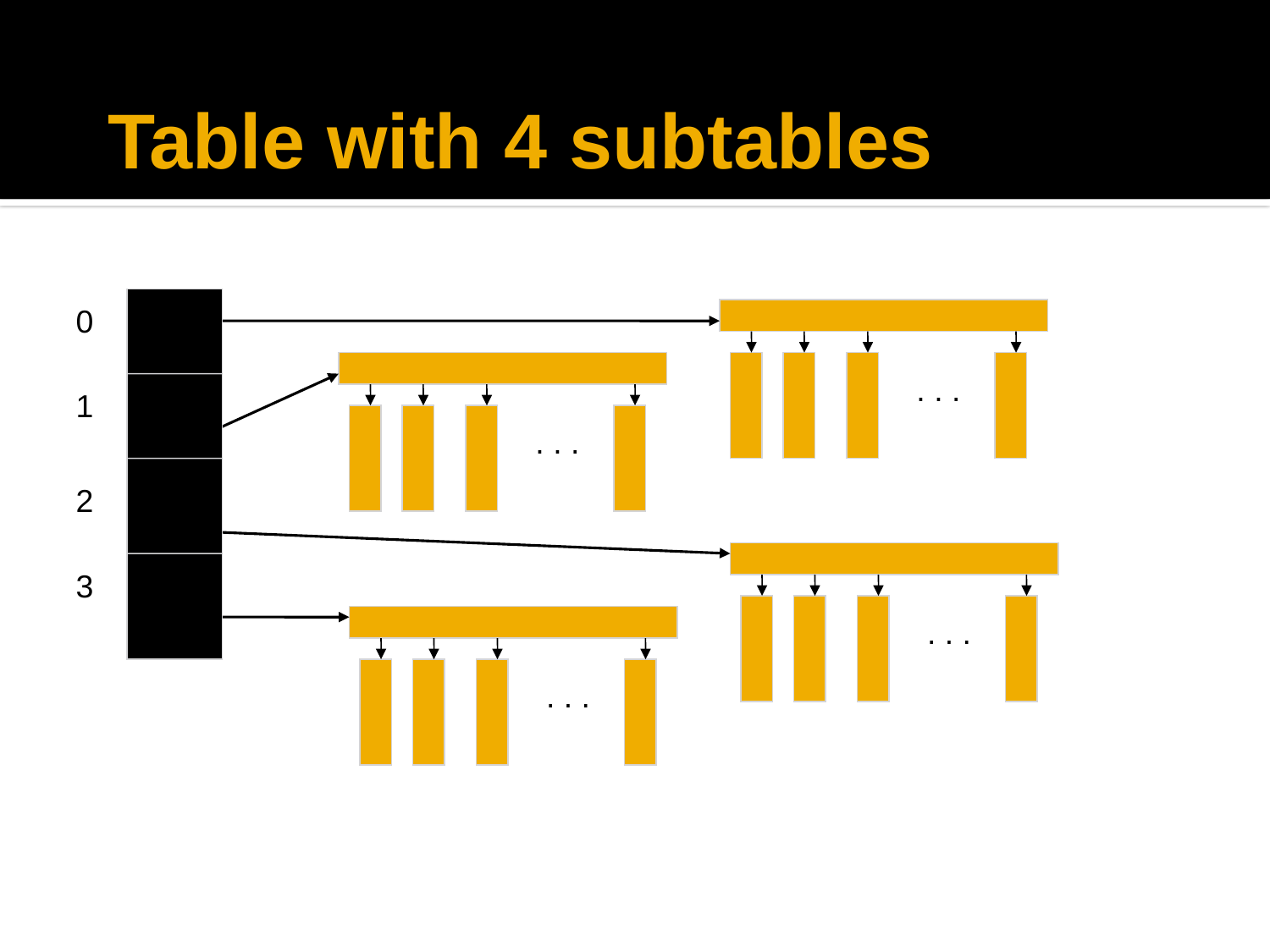

# Table with 4 subtables

0
0

. . .

1

. . .

2

3

. . .

. . .